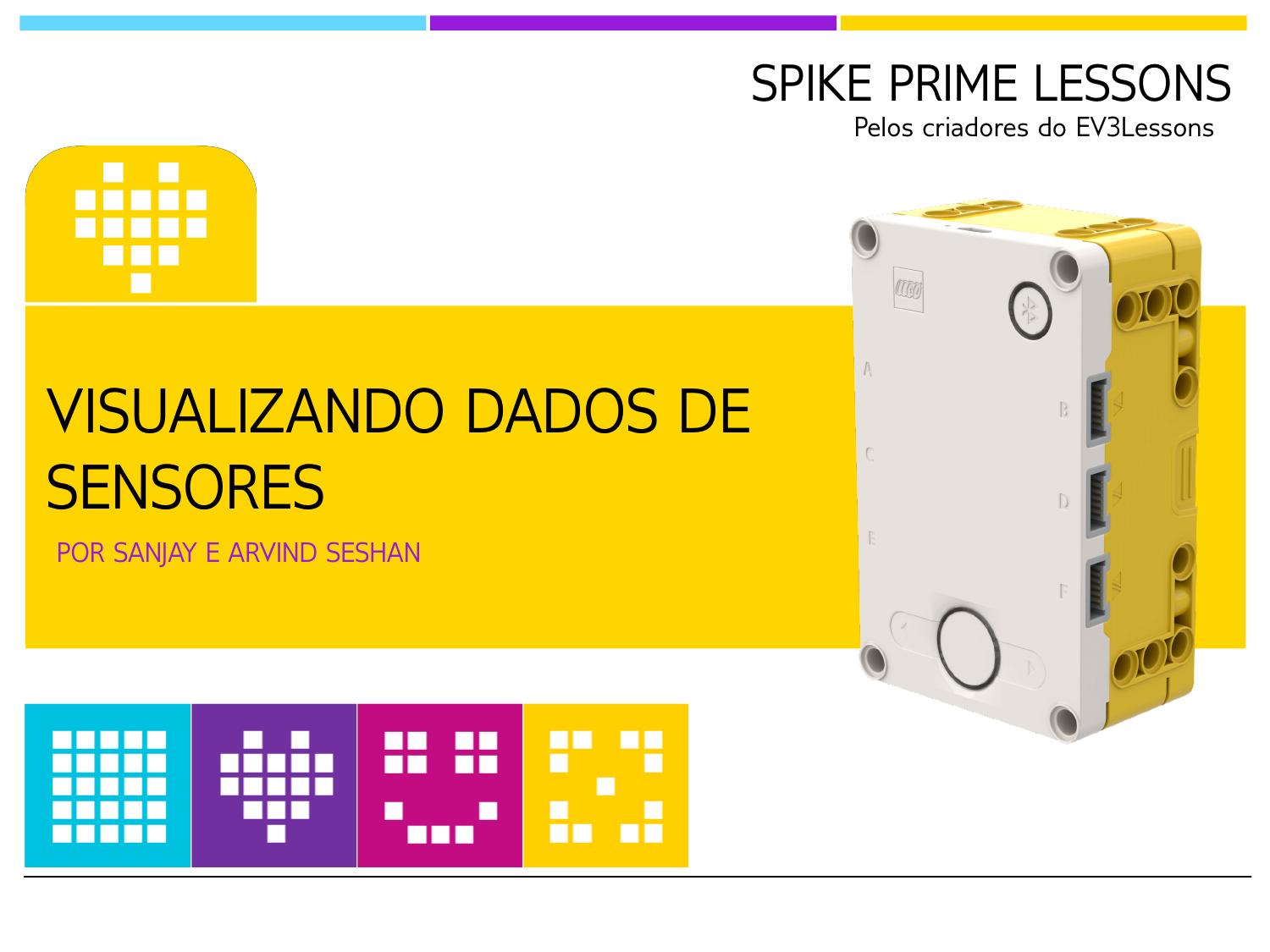

# VISUALIZANDO DADOS DE SENSORES
POR SANJAY E ARVIND SESHAN